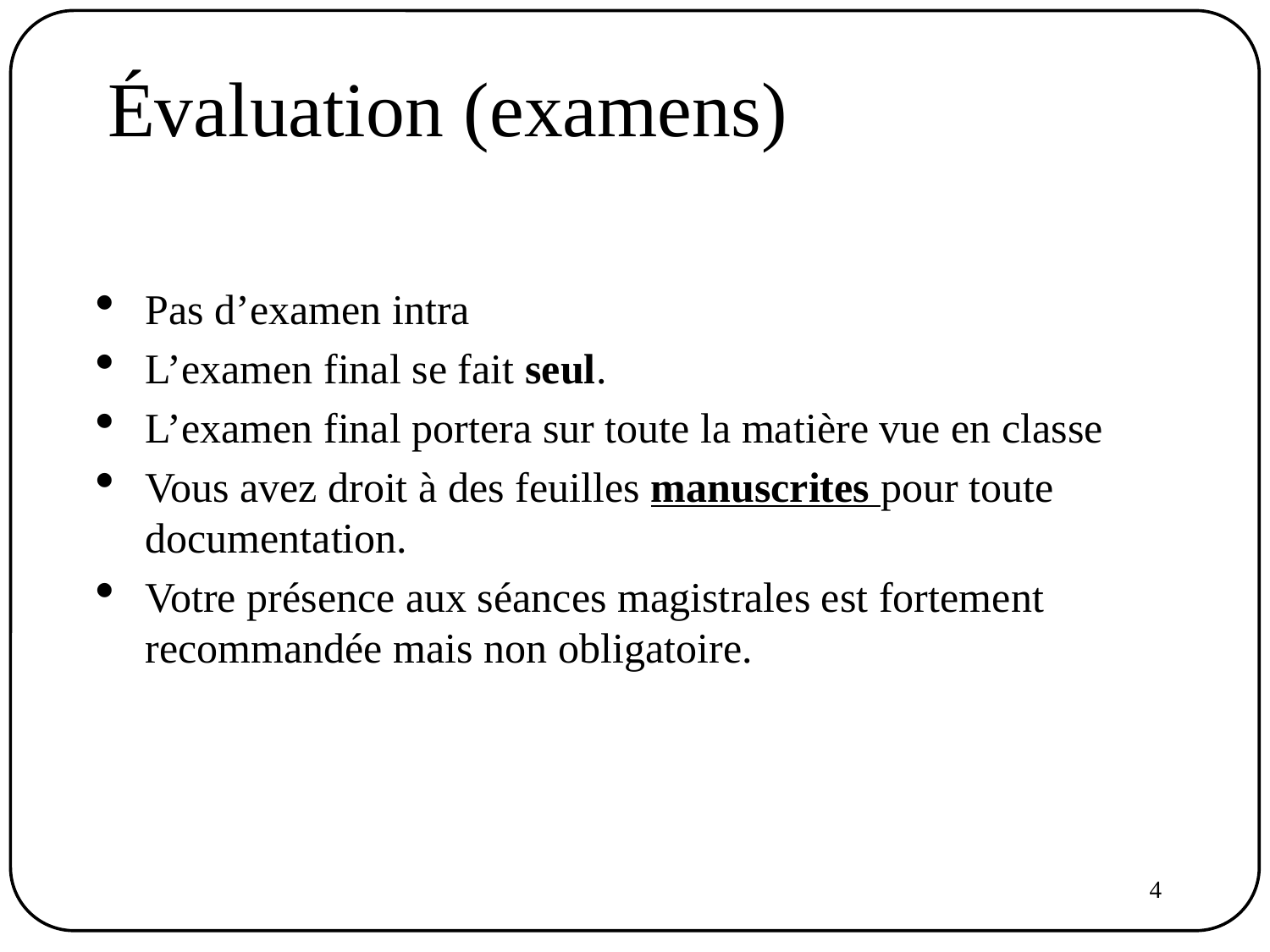

Évaluation (examens)
Pas d’examen intra
L’examen final se fait seul.
L’examen final portera sur toute la matière vue en classe
Vous avez droit à des feuilles manuscrites pour toute documentation.
Votre présence aux séances magistrales est fortement recommandée mais non obligatoire.

4